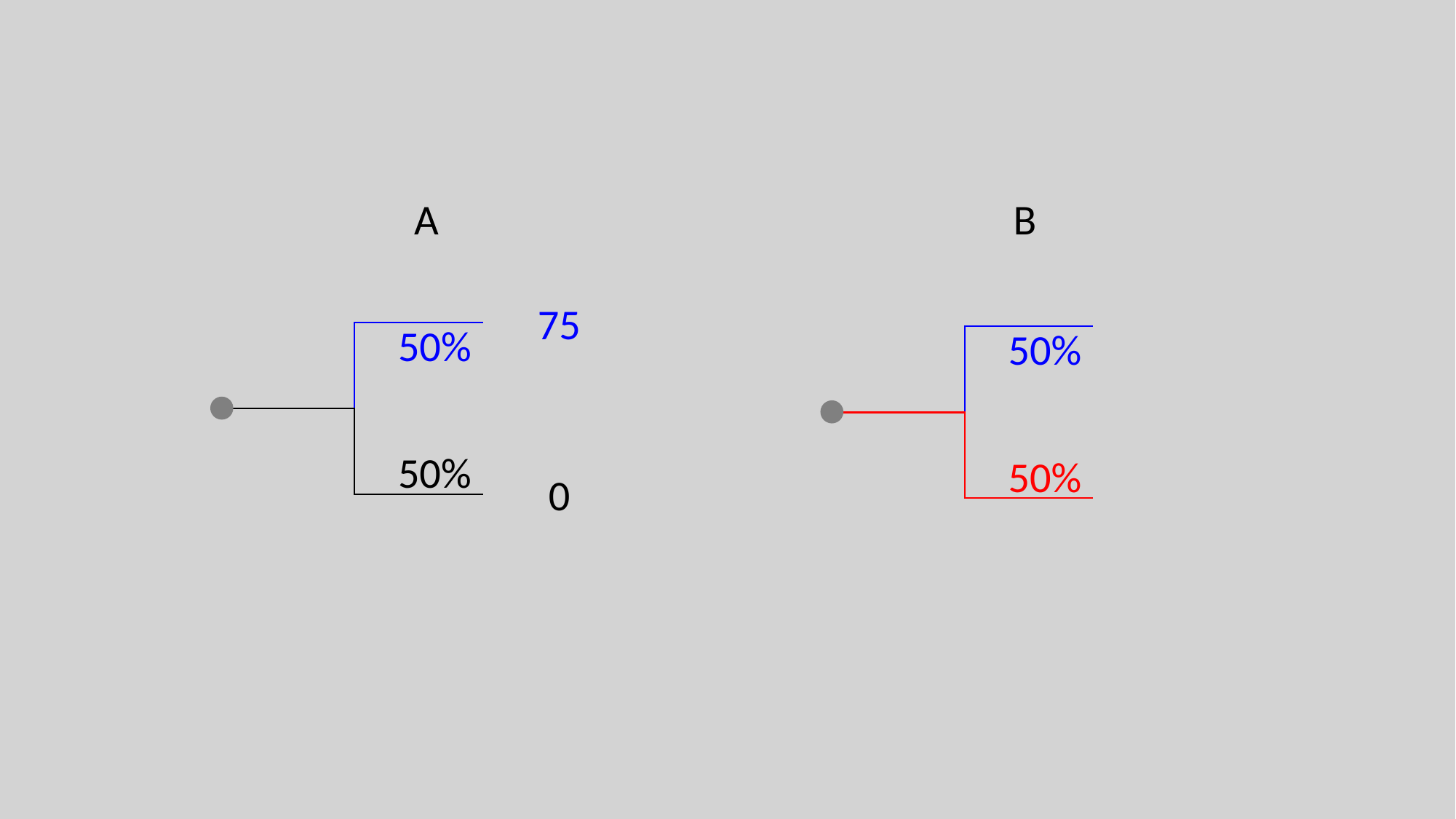

A
B
75
50%

50%
0
50%

50%